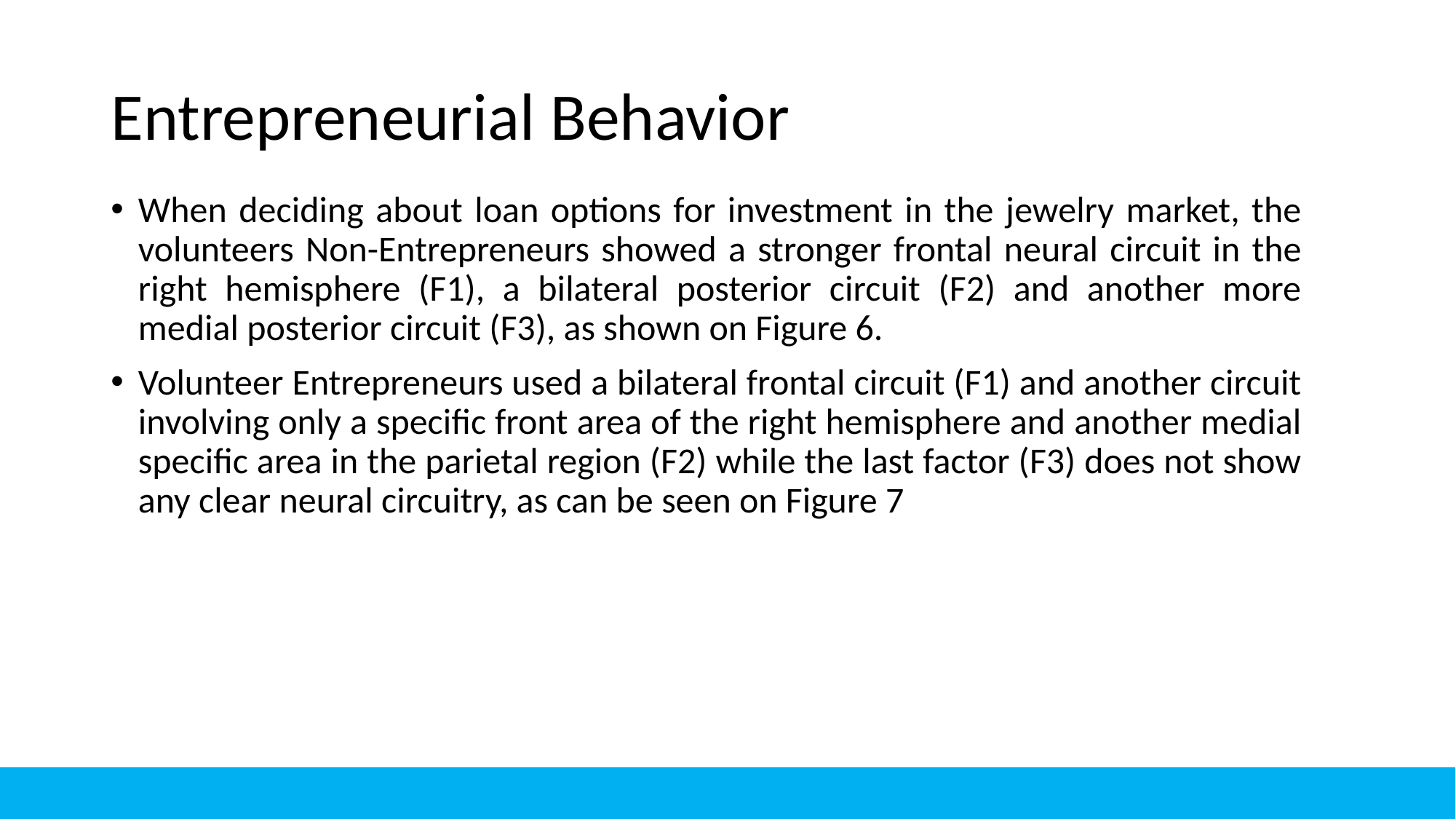

# Entrepreneurial Behavior
When deciding about loan options for investment in the jewelry market, the volunteers Non-Entrepreneurs showed a stronger frontal neural circuit in the right hemisphere (F1), a bilateral posterior circuit (F2) and another more medial posterior circuit (F3), as shown on Figure 6.
Volunteer Entrepreneurs used a bilateral frontal circuit (F1) and another circuit involving only a specific front area of the right hemisphere and another medial specific area in the parietal region (F2) while the last factor (F3) does not show any clear neural circuitry, as can be seen on Figure 7
19